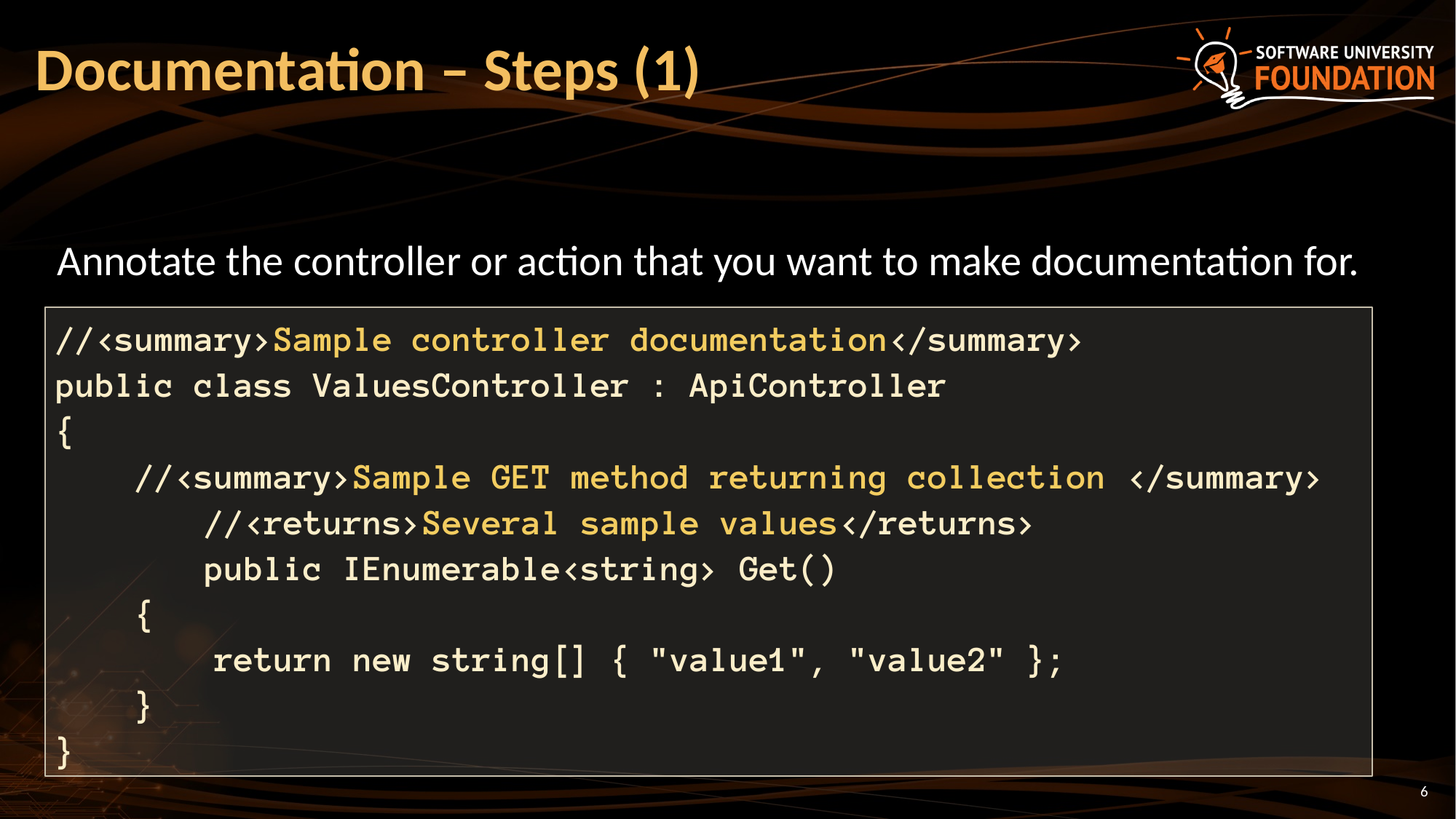

# Documentation – Steps (1)
Annotate the controller or action that you want to make documentation for.
//<summary>Sample controller documentation</summary>
public class ValuesController : ApiController
{
    //<summary>Sample GET method returning collection </summary>
	  //<returns>Several sample values</returns>
	  public IEnumerable<string> Get()
    {
        return new string[] { "value1", "value2" };
    }
}
6